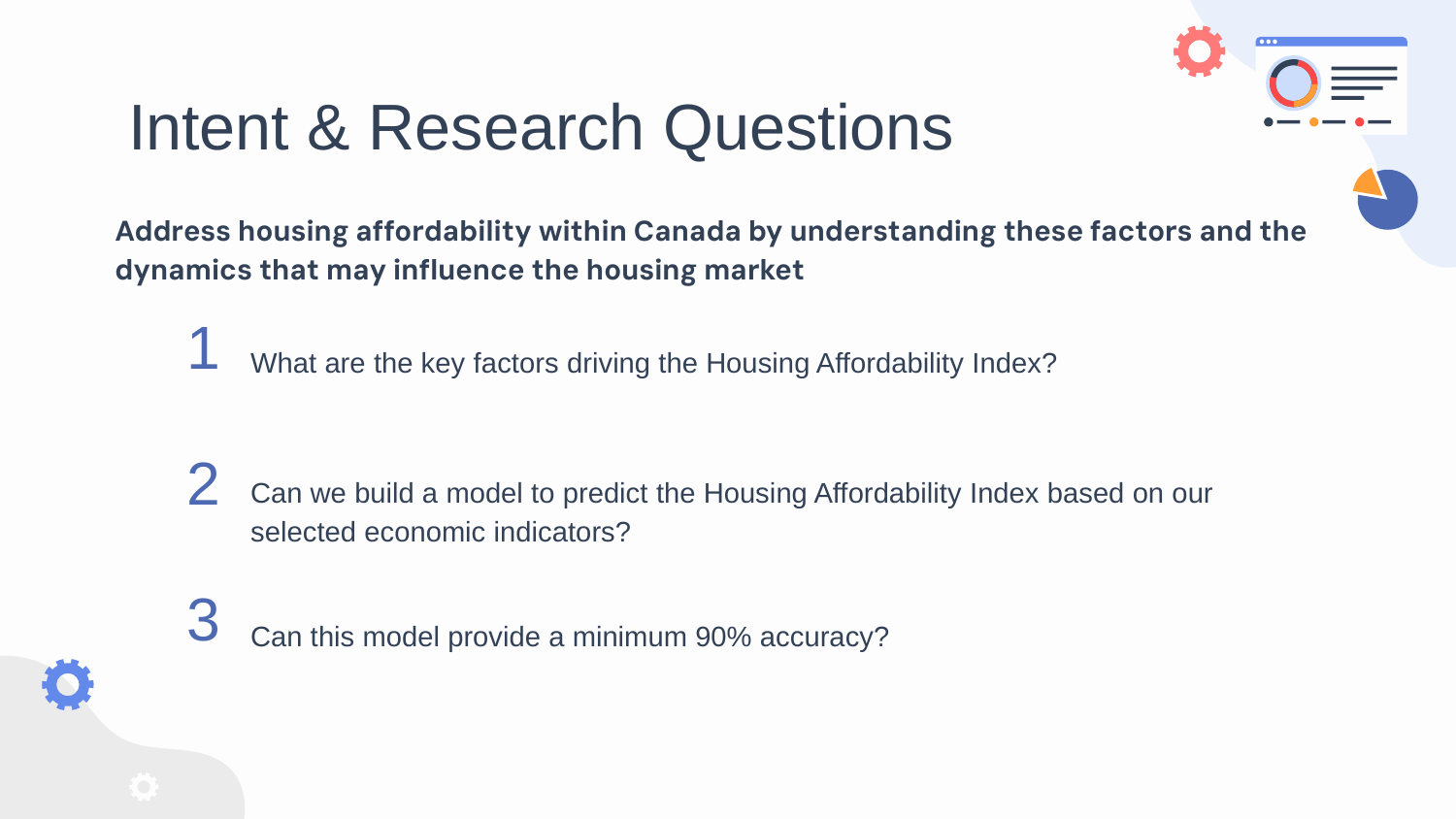

# Intent & Research Questions
Address housing affordability within Canada by understanding these factors and the dynamics that may influence the housing market
What are the key factors driving the Housing Affordability Index?
1
2
Can we build a model to predict the Housing Affordability Index based on our selected economic indicators?
Can this model provide a minimum 90% accuracy?
3